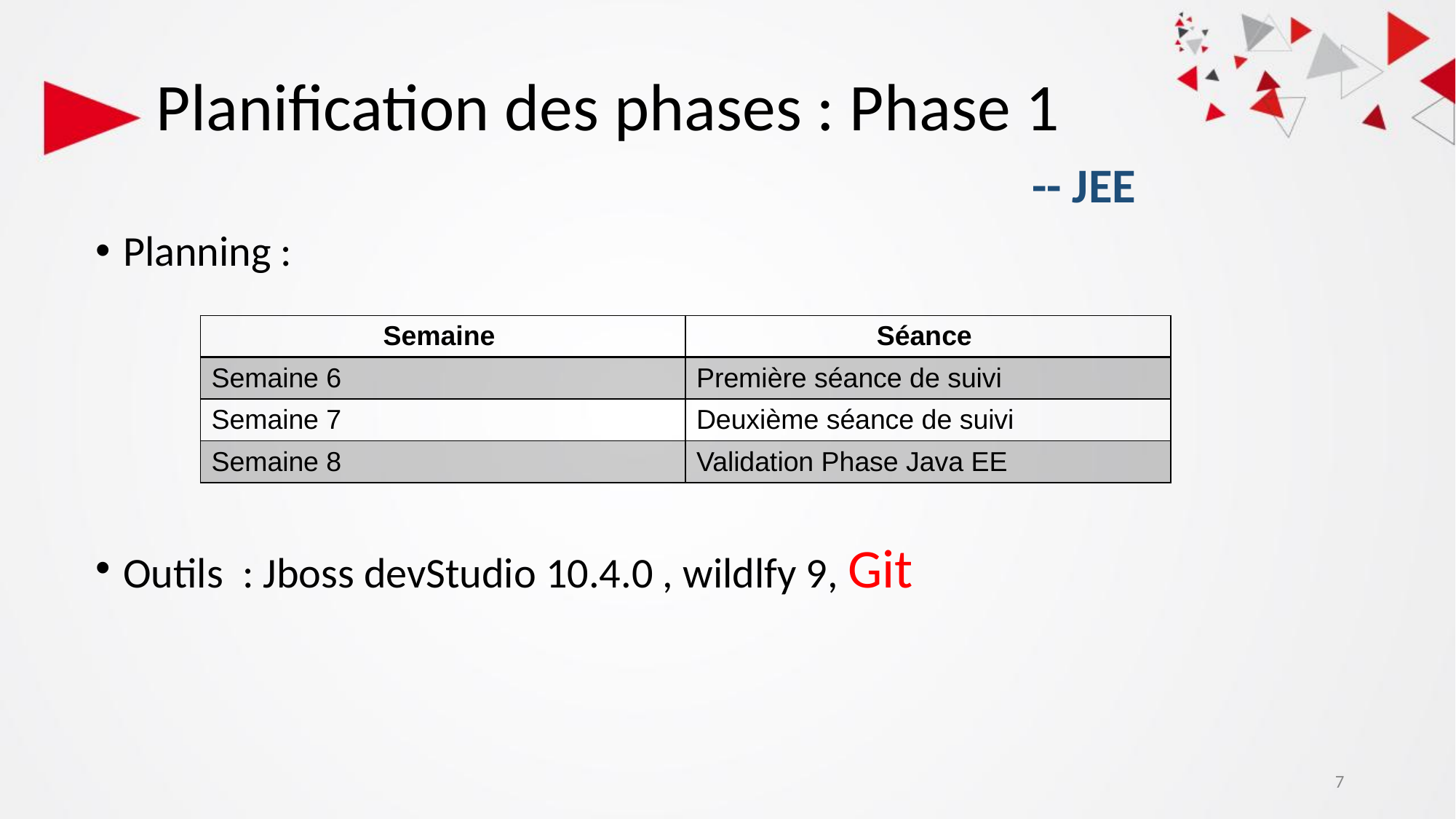

# Planification des phases : Phase 1 -- JEE
Planning :

Outils  : Jboss devStudio 10.4.0 , wildlfy 9, Git

| Semaine | Séance |
| --- | --- |
| Semaine 6 | Première séance de suivi |
| Semaine 7 | Deuxième séance de suivi |
| Semaine 8 | Validation Phase Java EE |
7